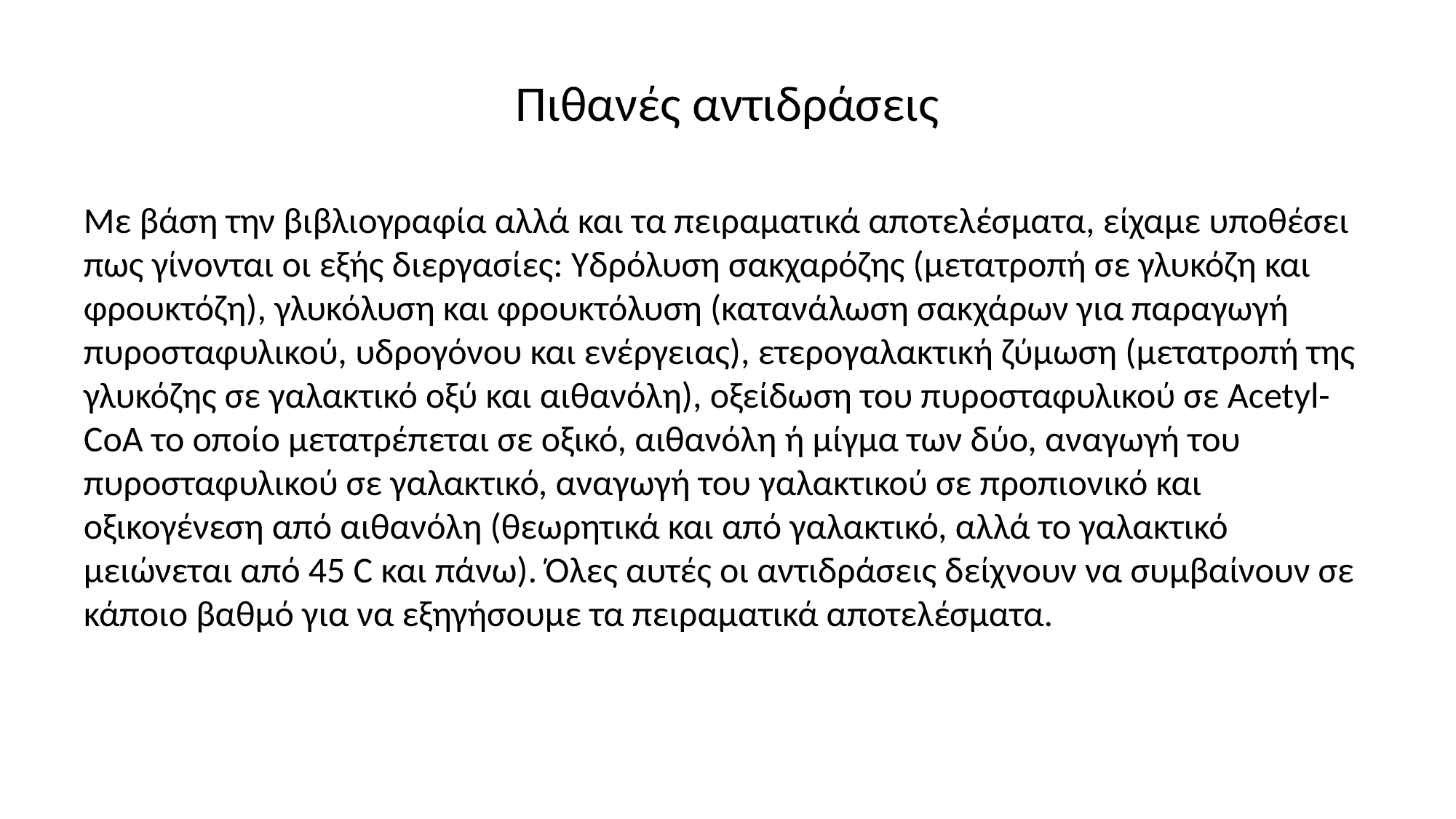

# Πιθανές αντιδράσεις
Με βάση την βιβλιογραφία αλλά και τα πειραματικά αποτελέσματα, είχαμε υποθέσει πως γίνονται οι εξής διεργασίες: Υδρόλυση σακχαρόζης (μετατροπή σε γλυκόζη και φρουκτόζη), γλυκόλυση και φρουκτόλυση (κατανάλωση σακχάρων για παραγωγή πυροσταφυλικού, υδρογόνου και ενέργειας), ετερογαλακτική ζύμωση (μετατροπή της γλυκόζης σε γαλακτικό οξύ και αιθανόλη), οξείδωση του πυροσταφυλικού σε Acetyl-CoA το οποίο μετατρέπεται σε οξικό, αιθανόλη ή μίγμα των δύο, αναγωγή του πυροσταφυλικού σε γαλακτικό, αναγωγή του γαλακτικού σε προπιονικό και οξικογένεση από αιθανόλη (θεωρητικά και από γαλακτικό, αλλά το γαλακτικό μειώνεται από 45 C και πάνω). Όλες αυτές οι αντιδράσεις δείχνουν να συμβαίνουν σε κάποιο βαθμό για να εξηγήσουμε τα πειραματικά αποτελέσματα.